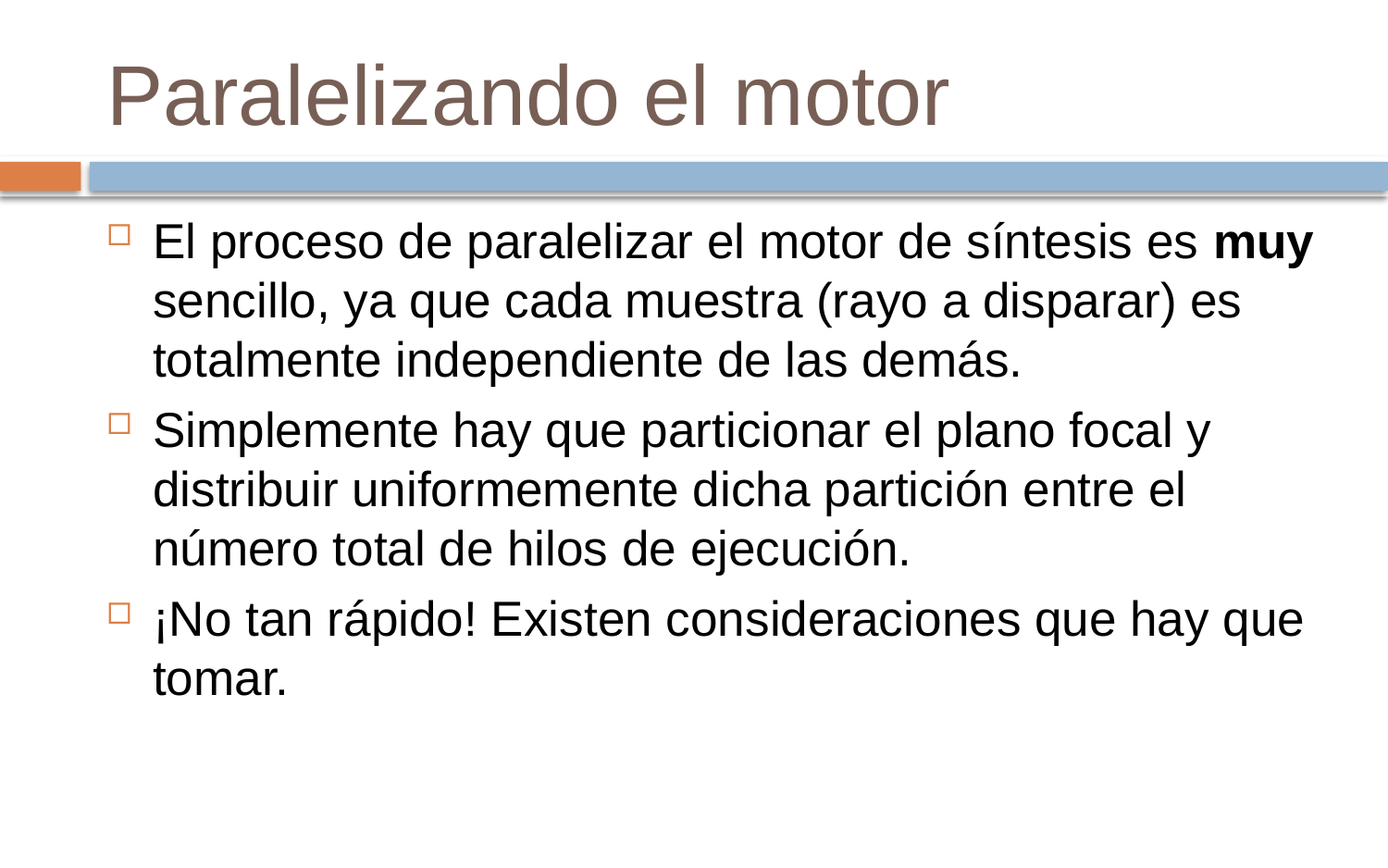

# Paralelizando el motor
El proceso de paralelizar el motor de síntesis es muy sencillo, ya que cada muestra (rayo a disparar) es totalmente independiente de las demás.
Simplemente hay que particionar el plano focal y distribuir uniformemente dicha partición entre el número total de hilos de ejecución.
¡No tan rápido! Existen consideraciones que hay que tomar.